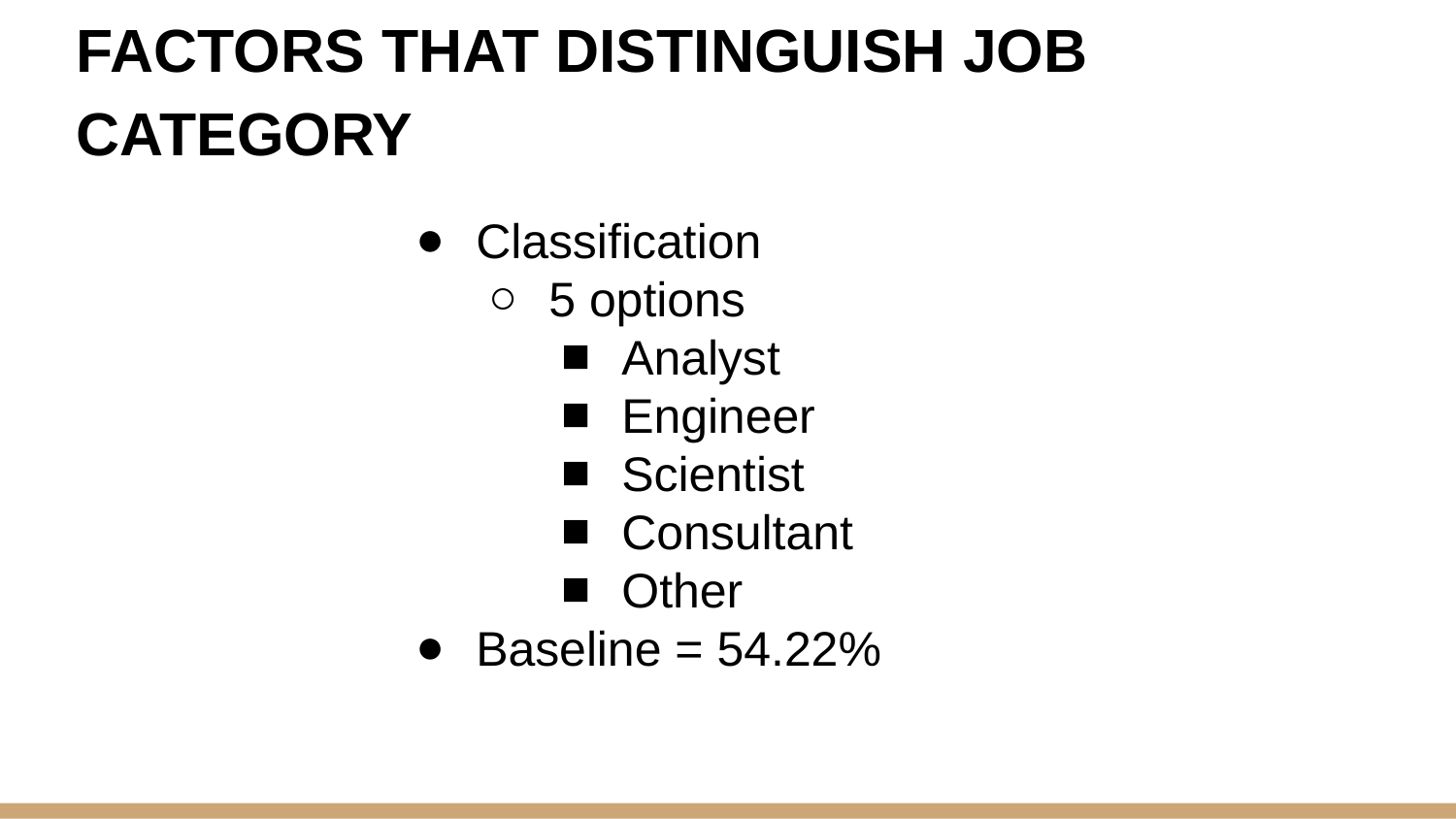

# FACTORS THAT DISTINGUISH JOB CATEGORY
Classification
5 options
Analyst
Engineer
Scientist
Consultant
Other
Baseline = 54.22%